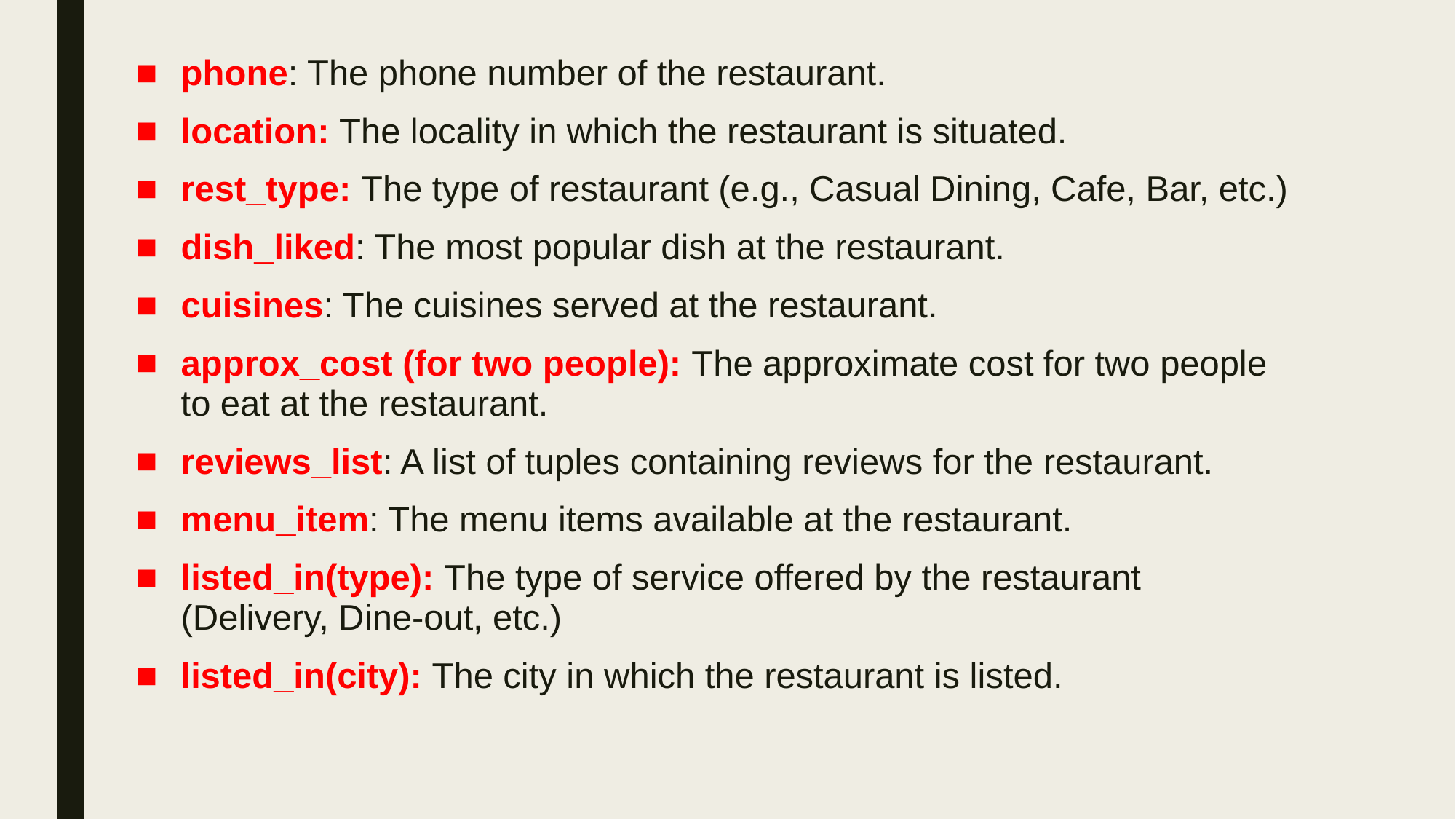

phone: The phone number of the restaurant.
location: The locality in which the restaurant is situated.
rest_type: The type of restaurant (e.g., Casual Dining, Cafe, Bar, etc.)
dish_liked: The most popular dish at the restaurant.
cuisines: The cuisines served at the restaurant.
approx_cost (for two people): The approximate cost for two people to eat at the restaurant.
reviews_list: A list of tuples containing reviews for the restaurant.
menu_item: The menu items available at the restaurant.
listed_in(type): The type of service offered by the restaurant
(Delivery, Dine-out, etc.)
listed_in(city): The city in which the restaurant is listed.